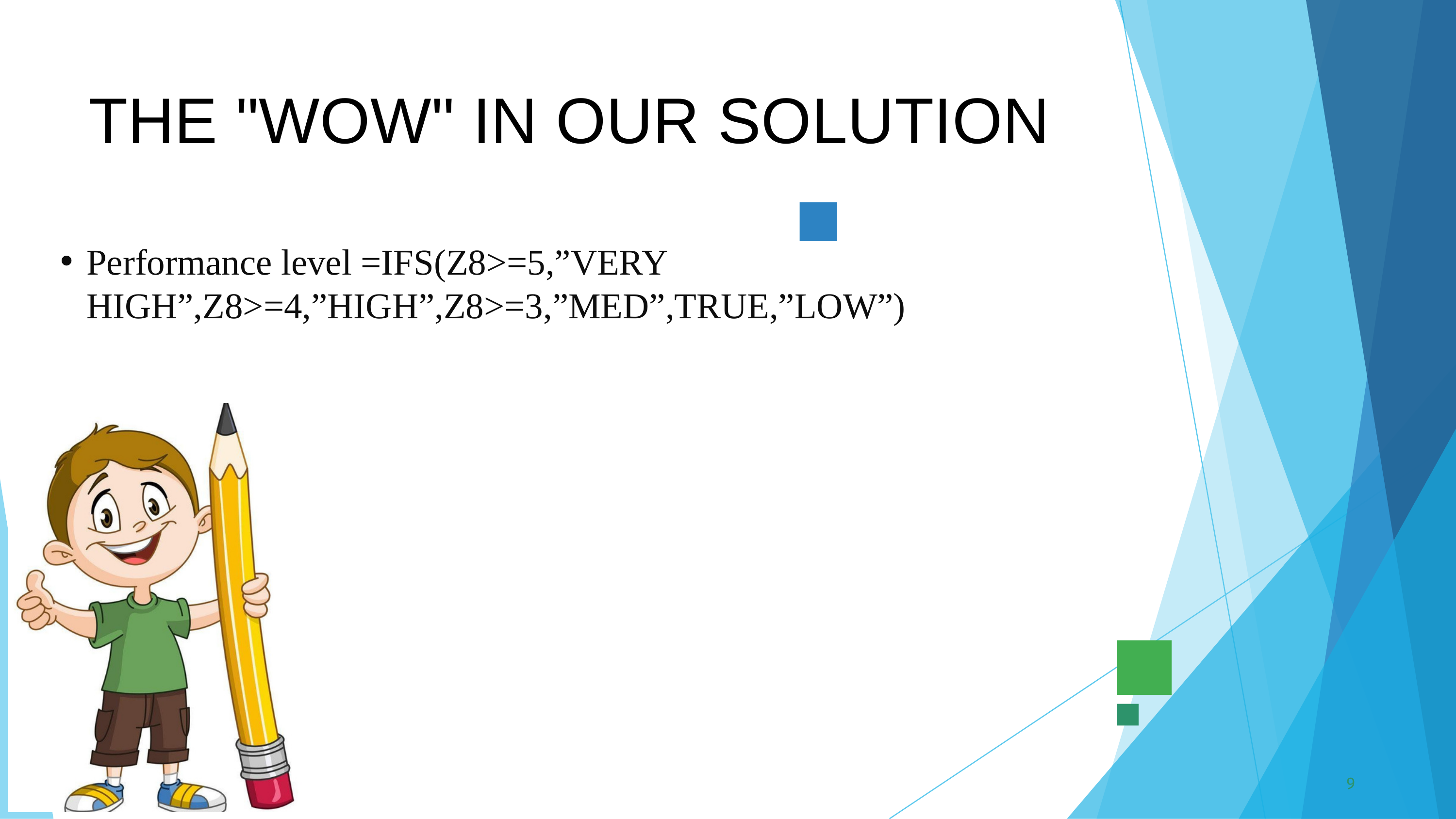

THE "WOW" IN OUR SOLUTION

Performance level =IFS(Z8>=5,”VERY HIGH”,Z8>=4,”HIGH”,Z8>=3,”MED”,TRUE,”LOW”)

9
3/21/2024  Annual Review